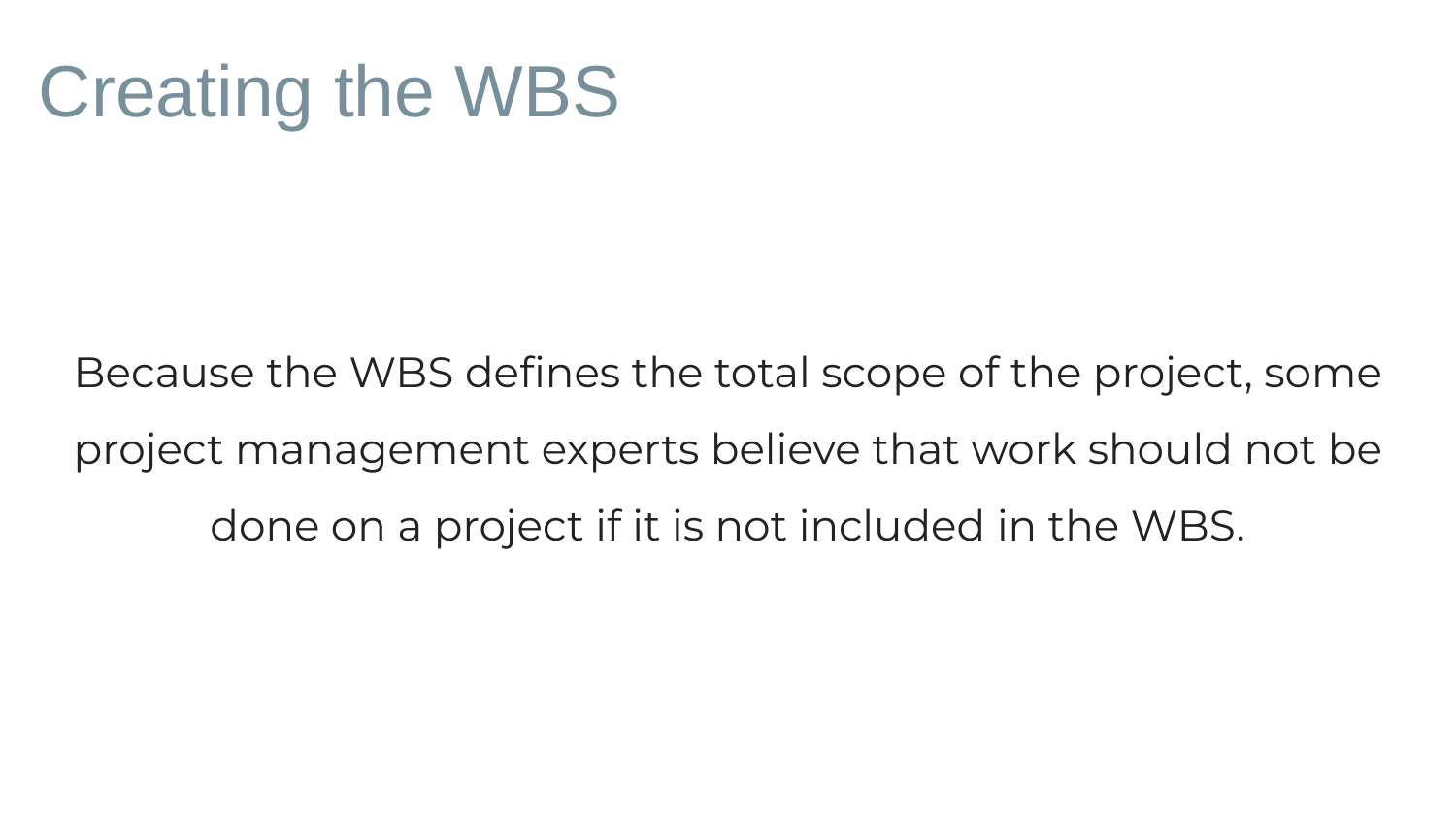

# Creating the WBS
Because the WBS defines the total scope of the project, some project management experts believe that work should not be done on a project if it is not included in the WBS.